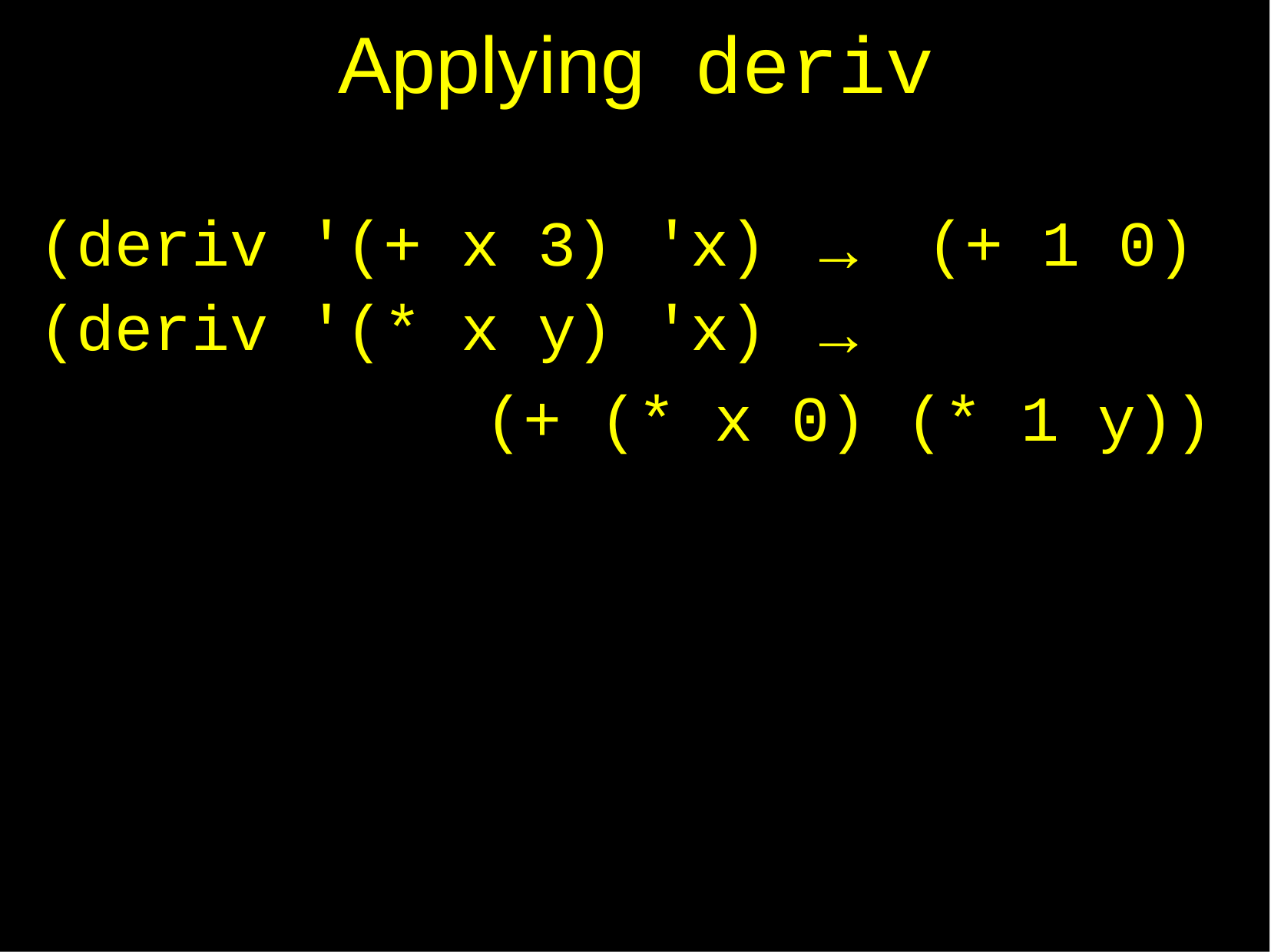

# Applying	deriv
| (deriv | '(+ | x | 3) | 'x) | → | (+ | 1 0) |
| --- | --- | --- | --- | --- | --- | --- | --- |
| (deriv | '(\* | x | y) | 'x) | → |  |  |
(+ (* x 0) (* 1 y))